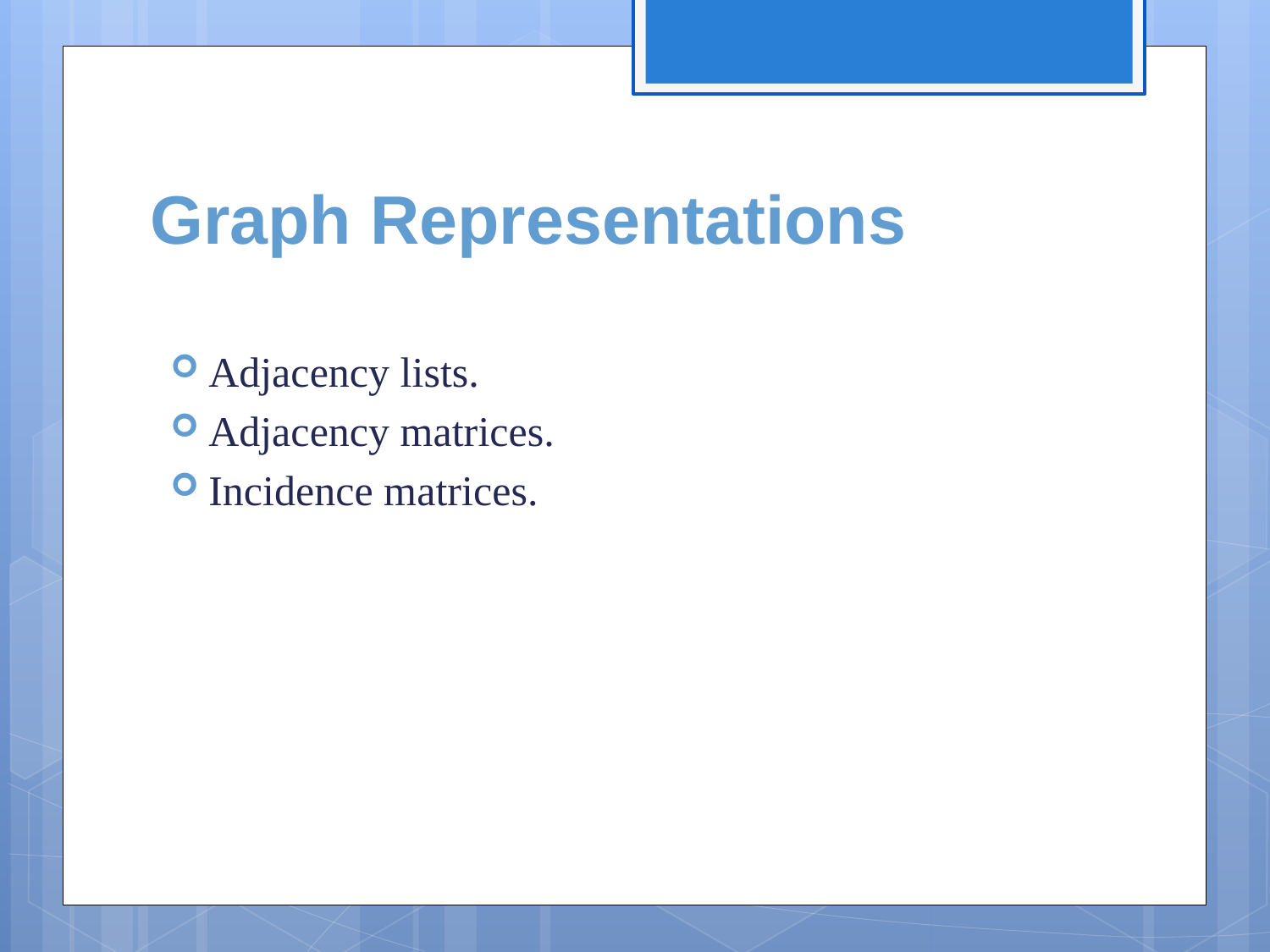

# Graph Representations
Adjacency lists.
Adjacency matrices.
Incidence matrices.